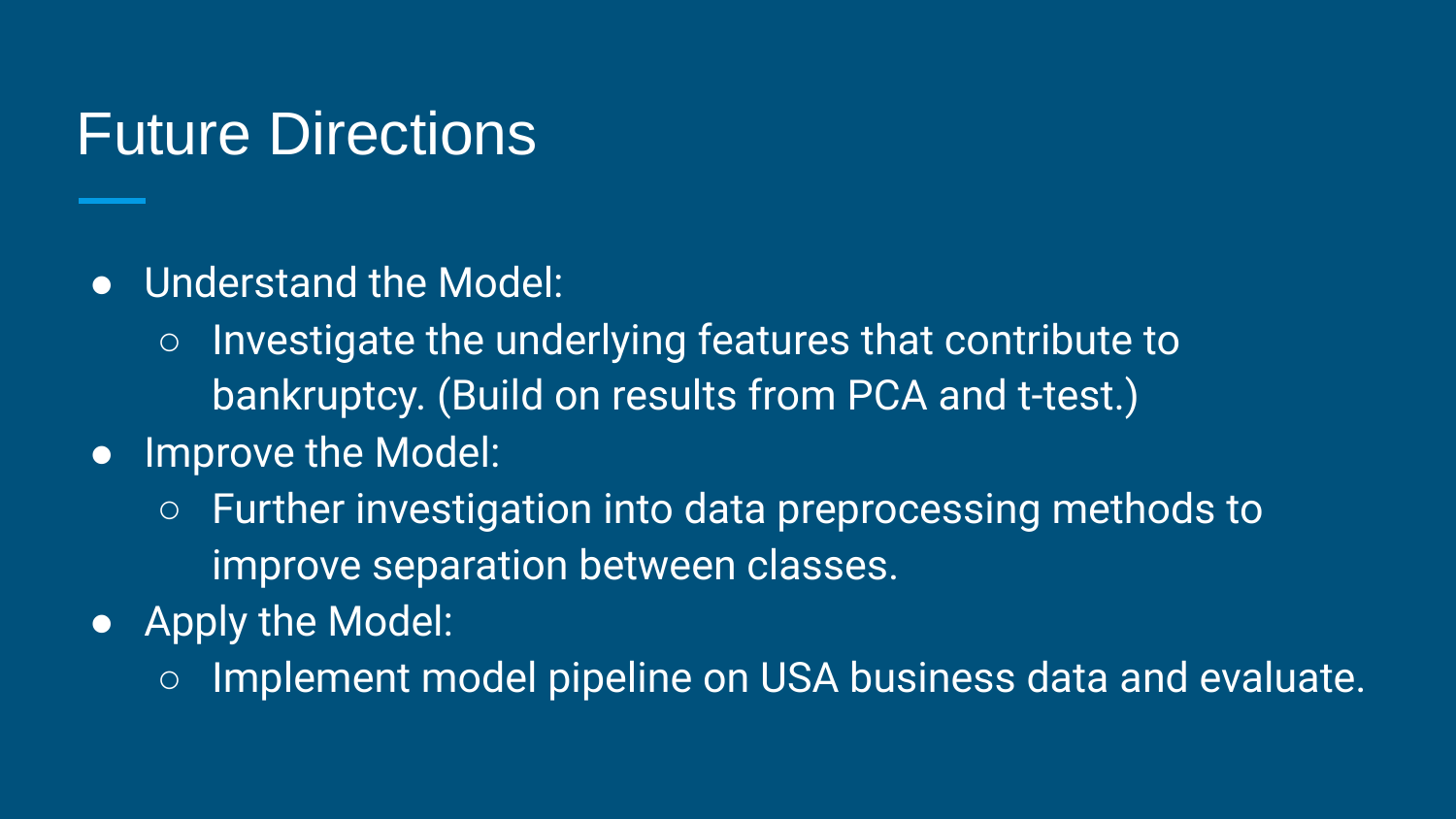

# Future Directions
Understand the Model:
Investigate the underlying features that contribute to bankruptcy. (Build on results from PCA and t-test.)
Improve the Model:
Further investigation into data preprocessing methods to improve separation between classes.
Apply the Model:
Implement model pipeline on USA business data and evaluate.